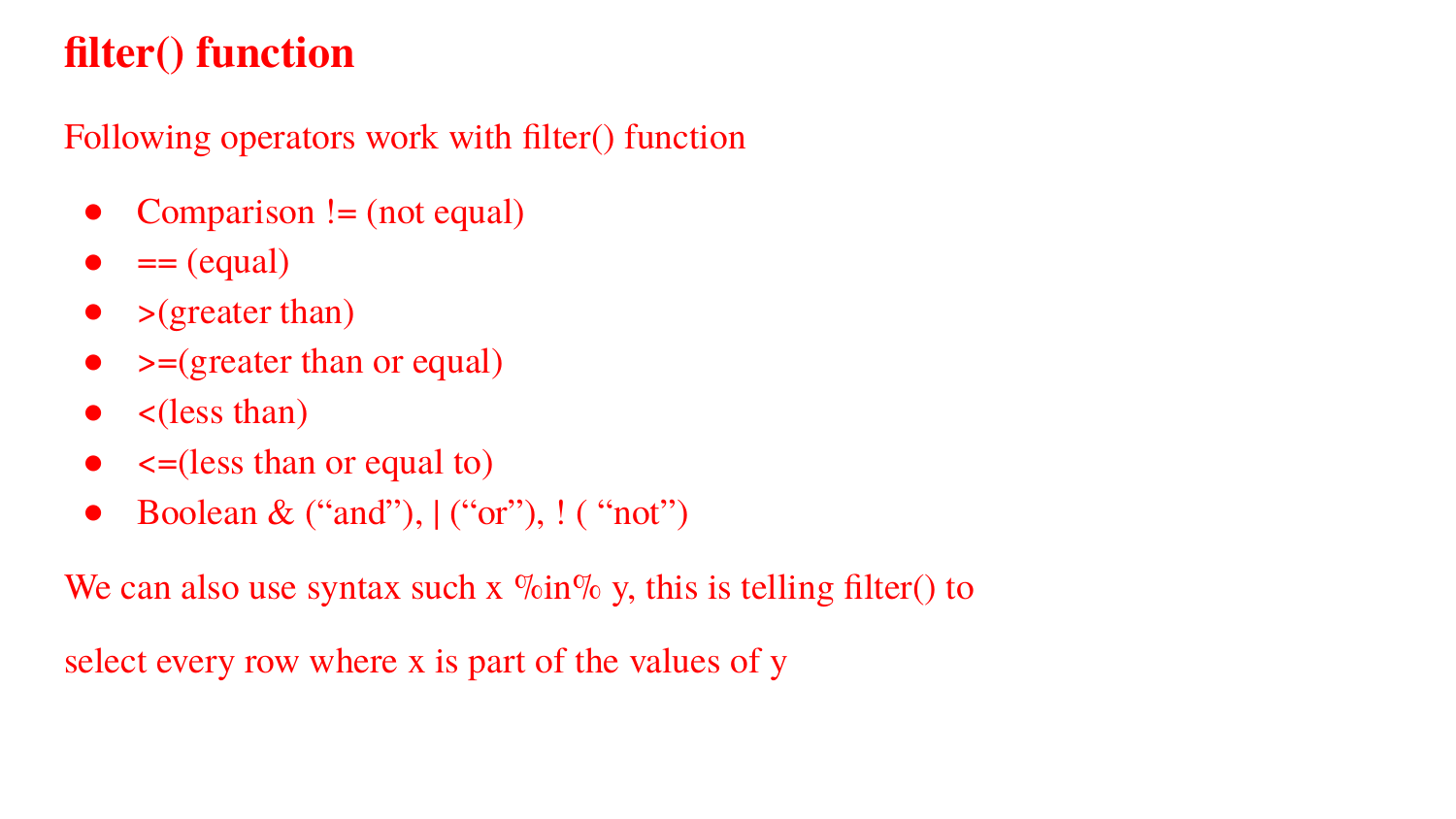

# filter() function
Following operators work with filter() function
Comparison != (not equal)
== (equal)
>(greater than)
>=(greater than or equal)
<(less than)
<=(less than or equal to)
Boolean & (“and”), | (“or”), ! ( “not”)
We can also use syntax such x %in% y, this is telling filter() to
select every row where x is part of the values of y